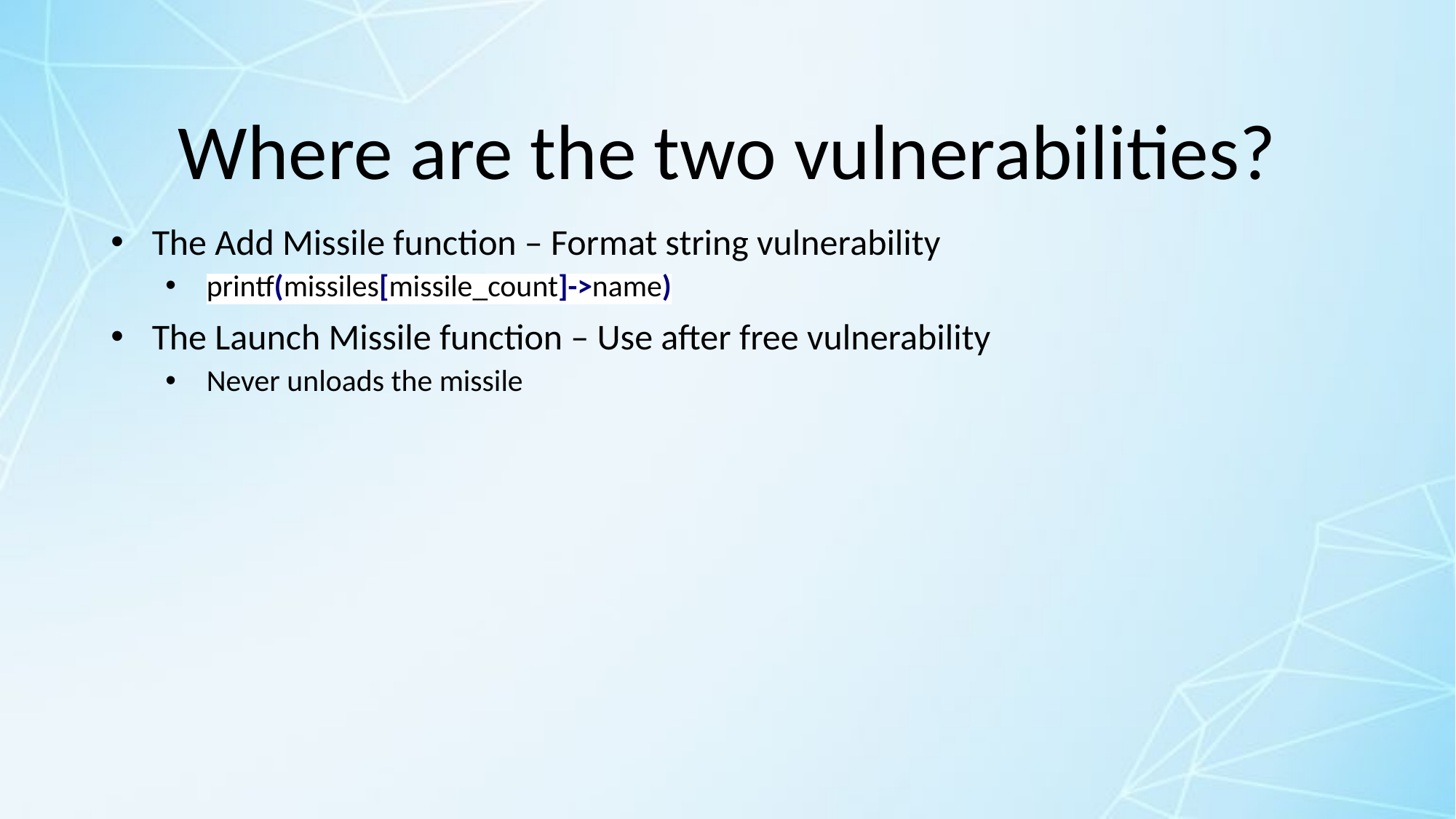

Where are the two vulnerabilities?
The Add Missile function – Format string vulnerability
printf(missiles[missile_count]->name)
The Launch Missile function – Use after free vulnerability
Never unloads the missile